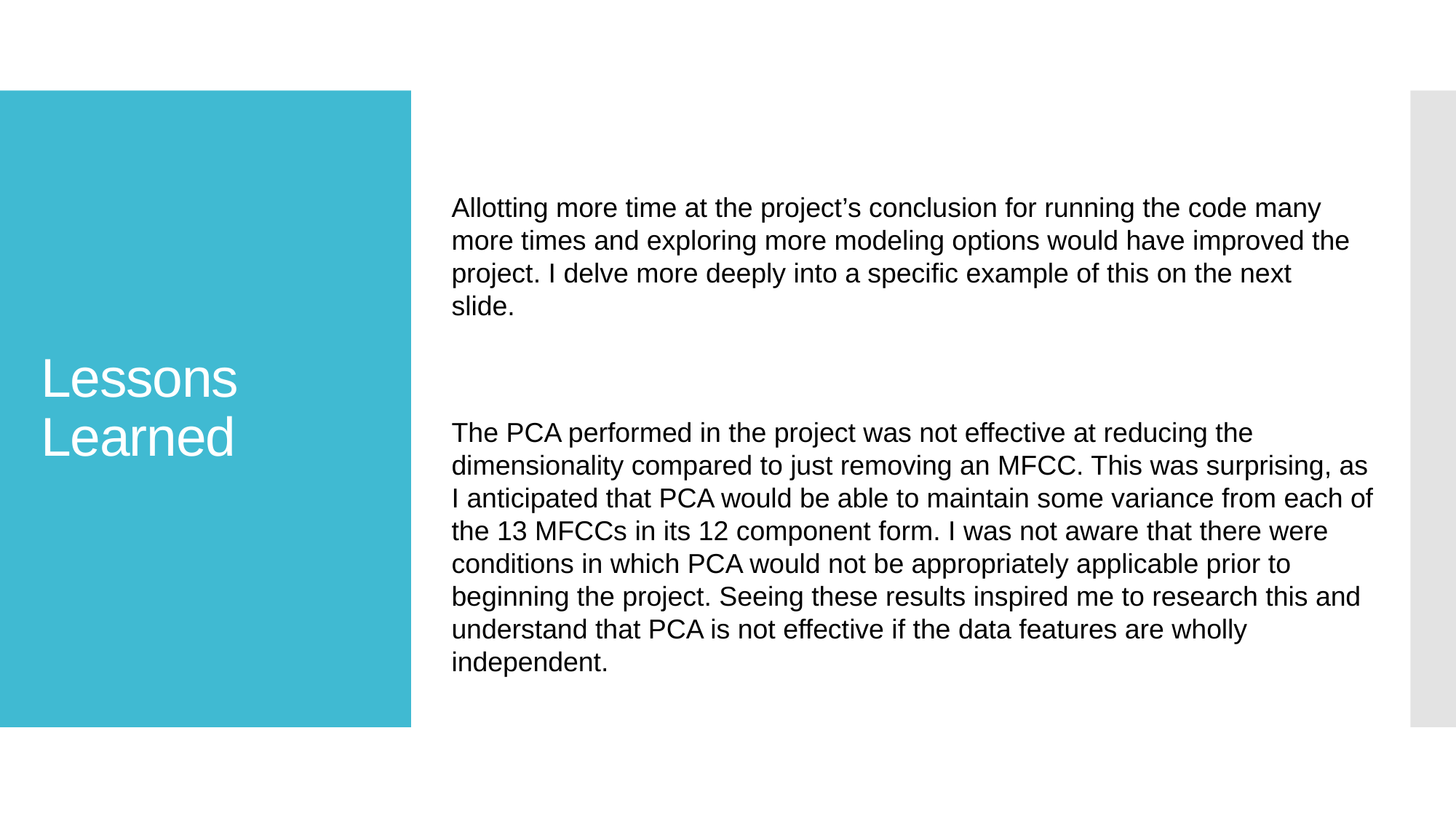

# Lessons Learned
Allotting more time at the project’s conclusion for running the code many more times and exploring more modeling options would have improved the project. I delve more deeply into a specific example of this on the next slide.
The PCA performed in the project was not effective at reducing the dimensionality compared to just removing an MFCC. This was surprising, as I anticipated that PCA would be able to maintain some variance from each of the 13 MFCCs in its 12 component form. I was not aware that there were conditions in which PCA would not be appropriately applicable prior to beginning the project. Seeing these results inspired me to research this and understand that PCA is not effective if the data features are wholly independent.